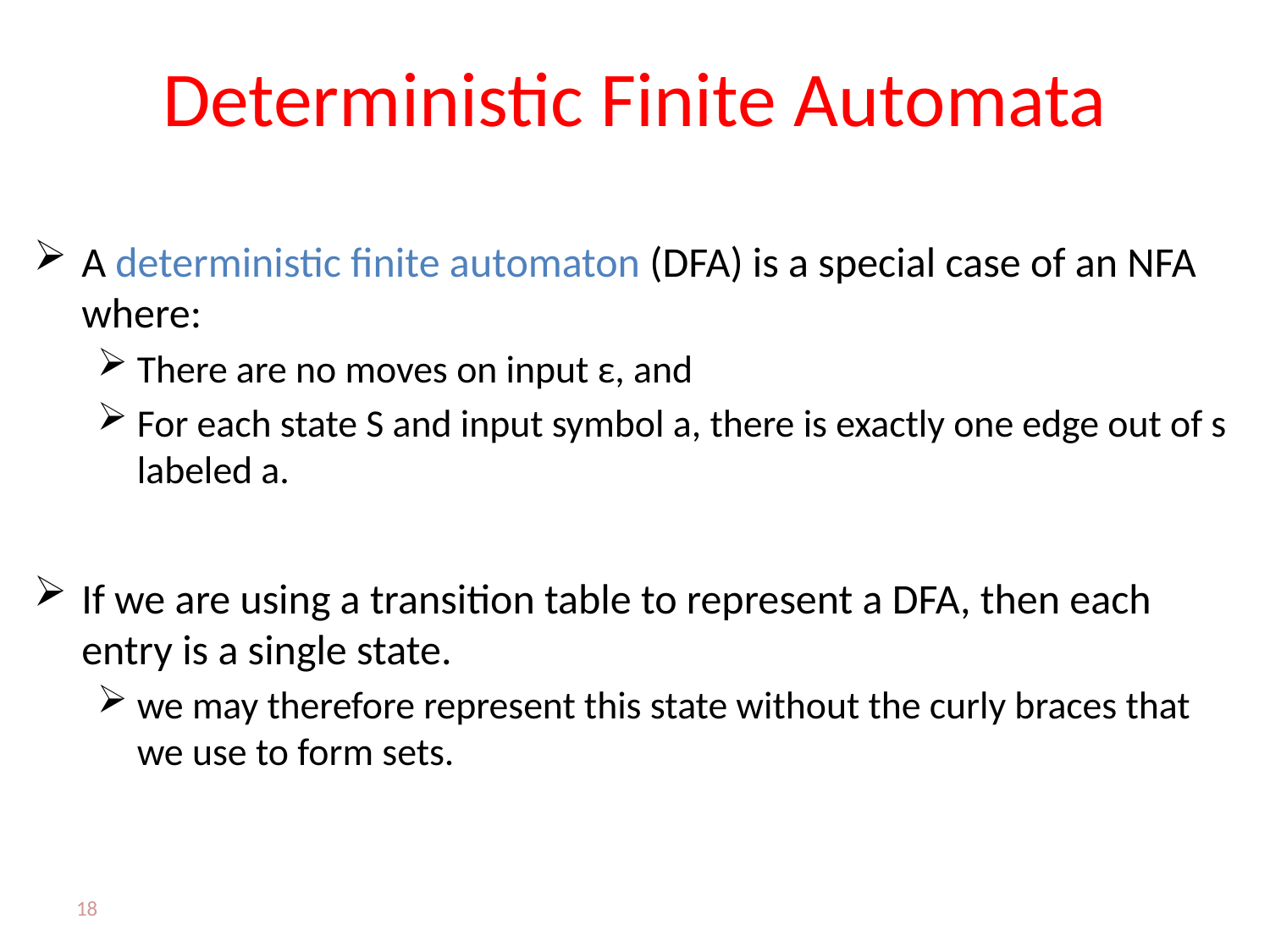

# Deterministic Finite Automata

A deterministic finite automaton (DFA) is a special case of an NFA where:
There are no moves on input ε, and
For each state S and input symbol a, there is exactly one edge out of s labeled a.

If we are using a transition table to represent a DFA, then each entry is a single state.
we may therefore represent this state without the curly braces that we use to form sets.
18